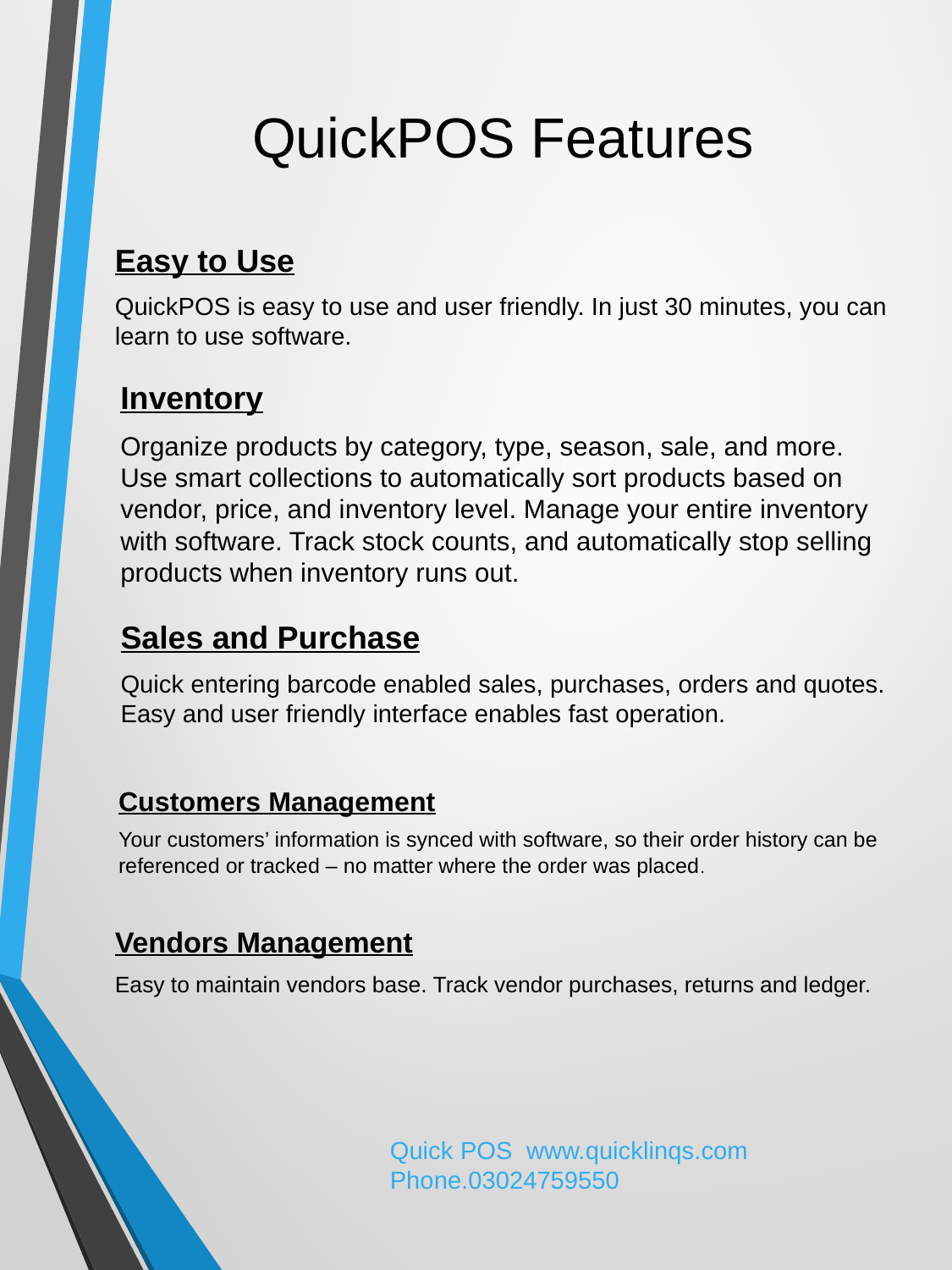

# QuickPOS Features
Easy to Use
QuickPOS is easy to use and user friendly. In just 30 minutes, you can learn to use software.
Inventory
Organize products by category, type, season, sale, and more. Use smart collections to automatically sort products based on vendor, price, and inventory level. Manage your entire inventory with software. Track stock counts, and automatically stop selling products when inventory runs out.

Sales and Purchase
Quick entering barcode enabled sales, purchases, orders and quotes. Easy and user friendly interface enables fast operation.
Customers Management
Your customers’ information is synced with software, so their order history can be referenced or tracked – no matter where the order was placed.
Vendors Management
Easy to maintain vendors base. Track vendor purchases, returns and ledger.
Quick POS  www.quicklinqs.com  Phone.03024759550